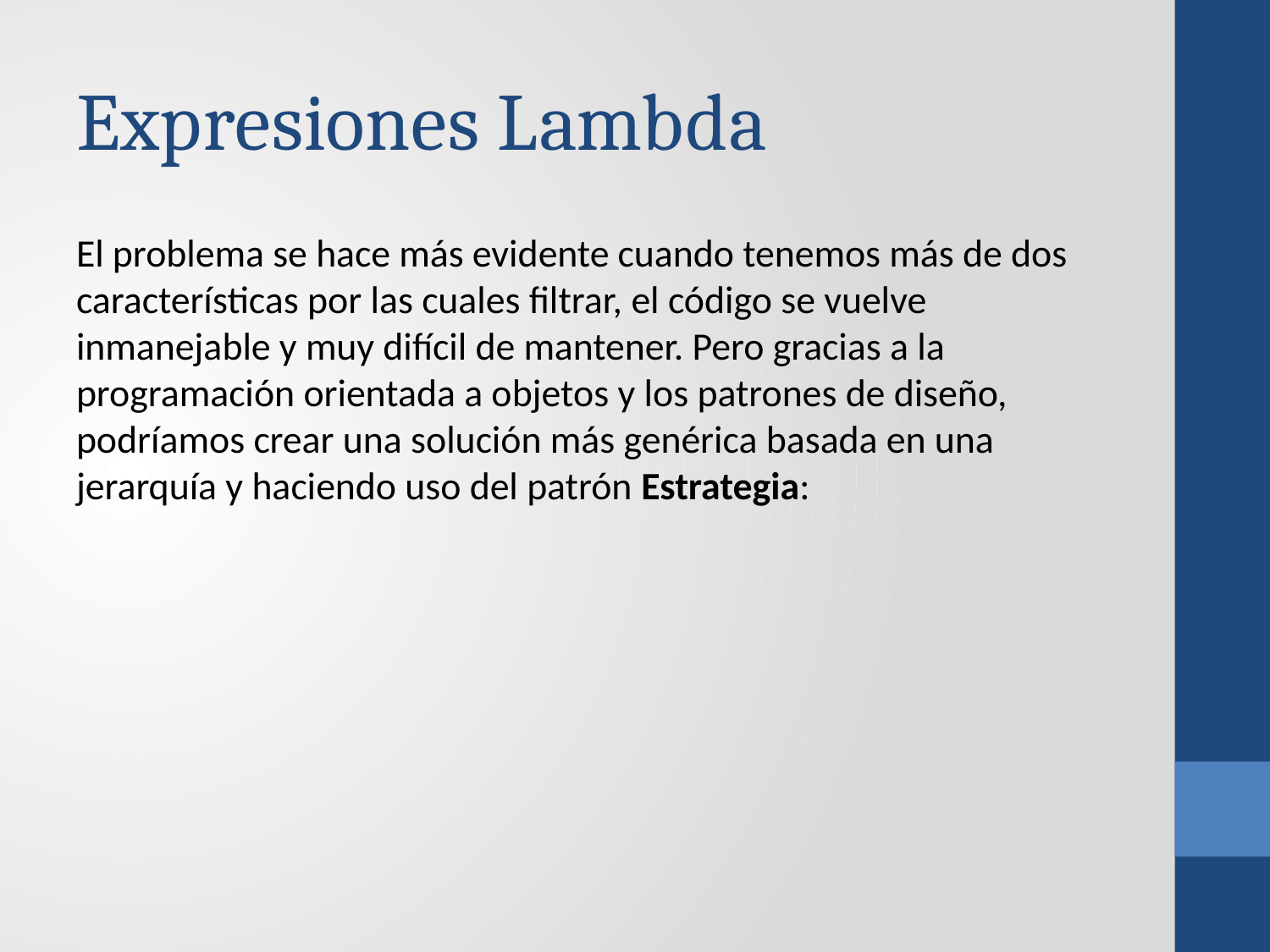

# Expresiones Lambda
El problema se hace más evidente cuando tenemos más de dos características por las cuales filtrar, el código se vuelve inmanejable y muy difícil de mantener. Pero gracias a la programación orientada a objetos y los patrones de diseño, podríamos crear una solución más genérica basada en una jerarquía y haciendo uso del patrón Estrategia: